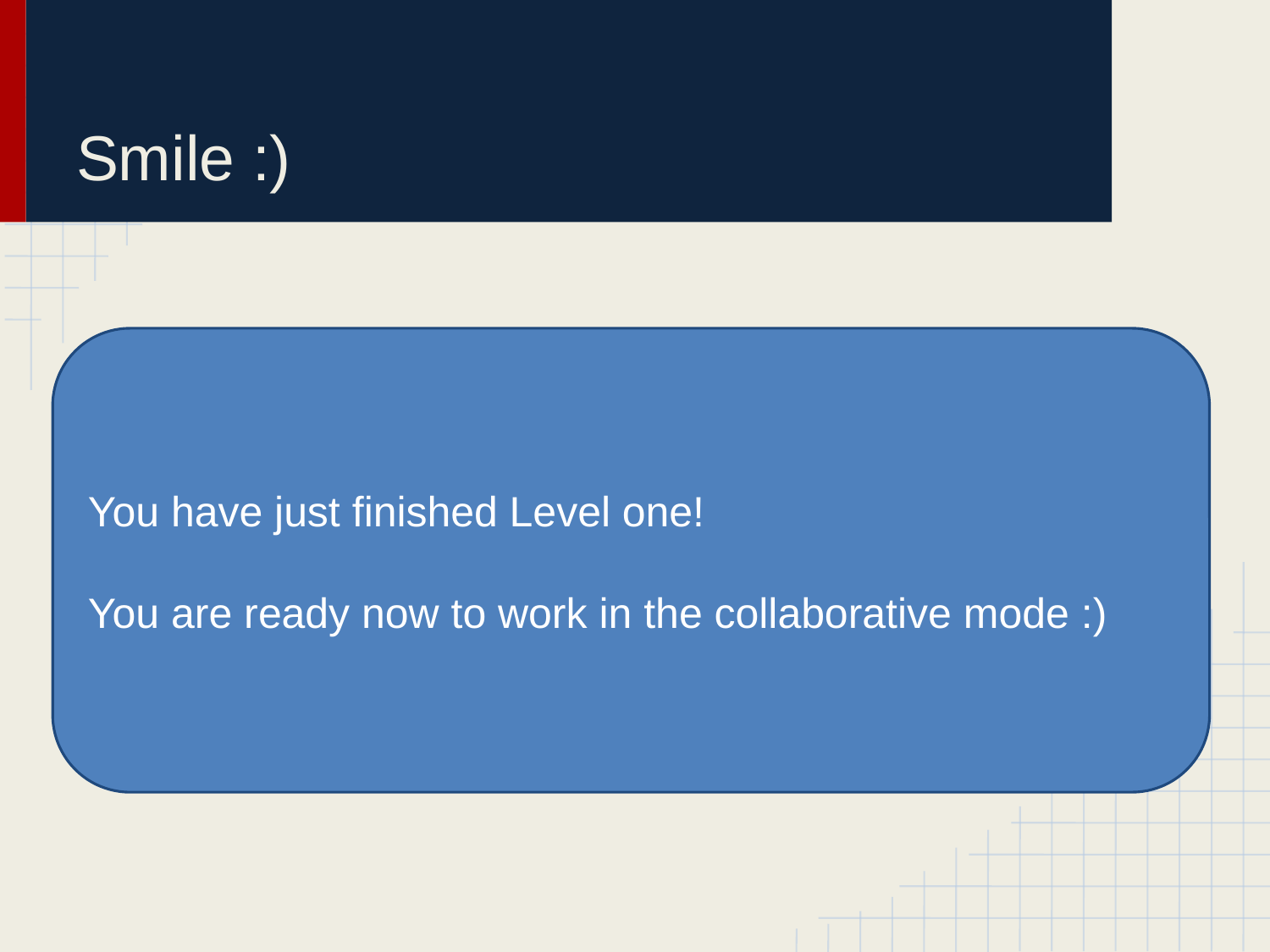

# Smile :)
You have just finished Level one!
You are ready now to work in the collaborative mode :)